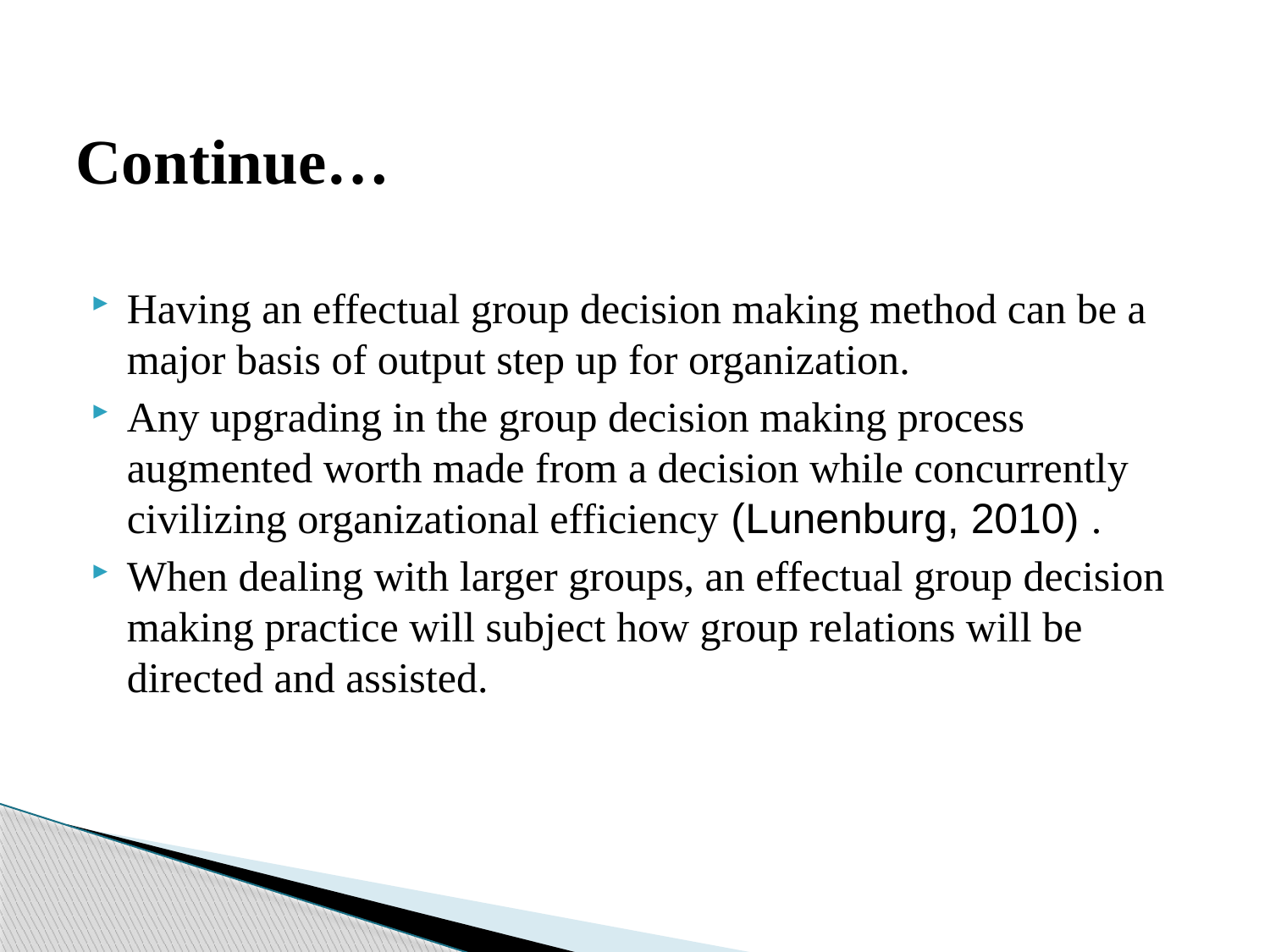

# Continue…
Having an effectual group decision making method can be a major basis of output step up for organization.
Any upgrading in the group decision making process augmented worth made from a decision while concurrently civilizing organizational efficiency (Lunenburg, 2010) .
When dealing with larger groups, an effectual group decision making practice will subject how group relations will be directed and assisted.